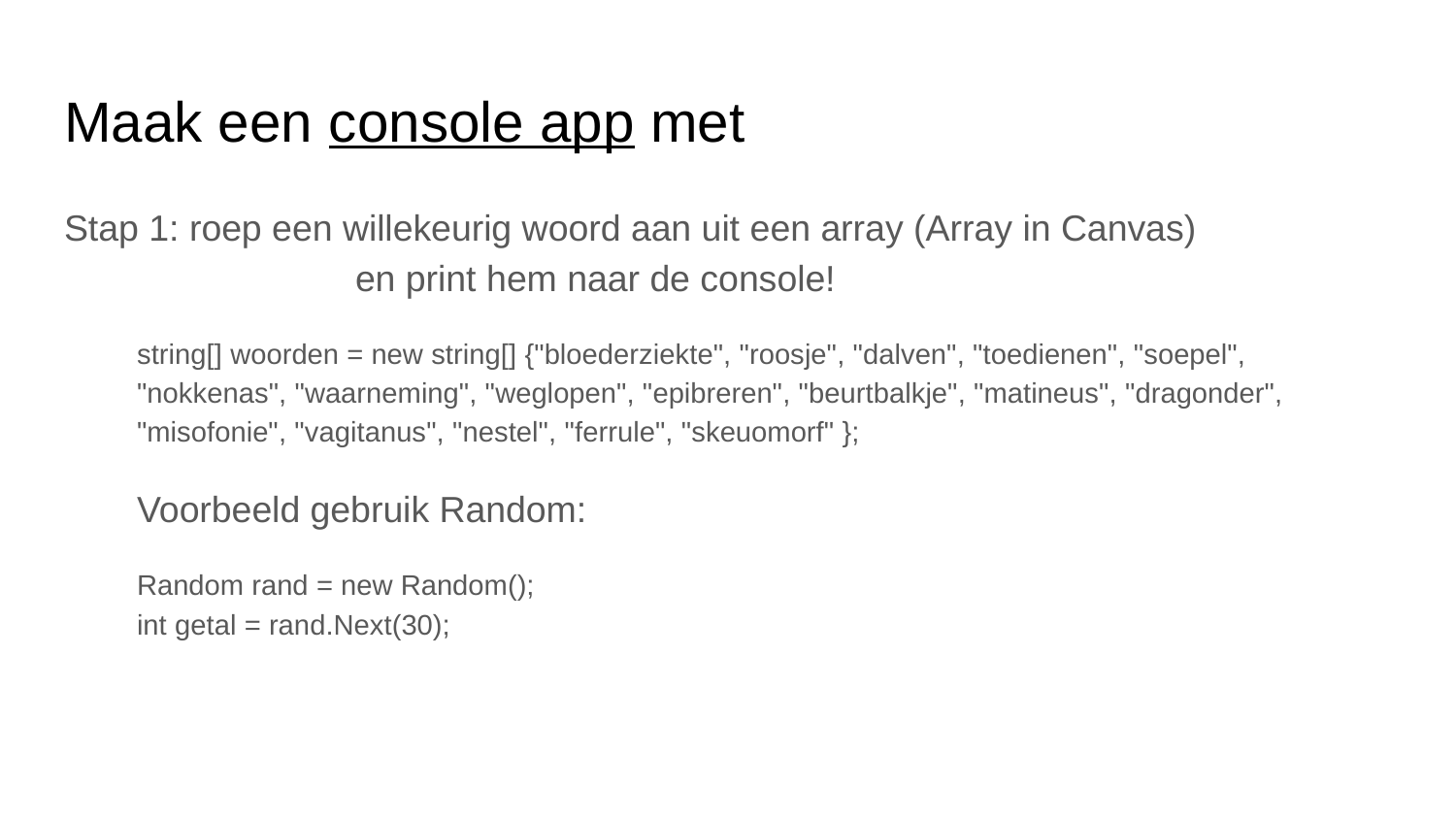

# Maak een console app met

Stap 1: roep een willekeurig woord aan uit een array (Array in Canvas)
		en print hem naar de console!
string[] woorden = new string[] {"bloederziekte", "roosje", "dalven", "toedienen", "soepel", "nokkenas", "waarneming", "weglopen", "epibreren", "beurtbalkje", "matineus", "dragonder", "misofonie", "vagitanus", "nestel", "ferrule", "skeuomorf" };
Voorbeeld gebruik Random:
Random rand = new Random();
int getal = rand.Next(30);